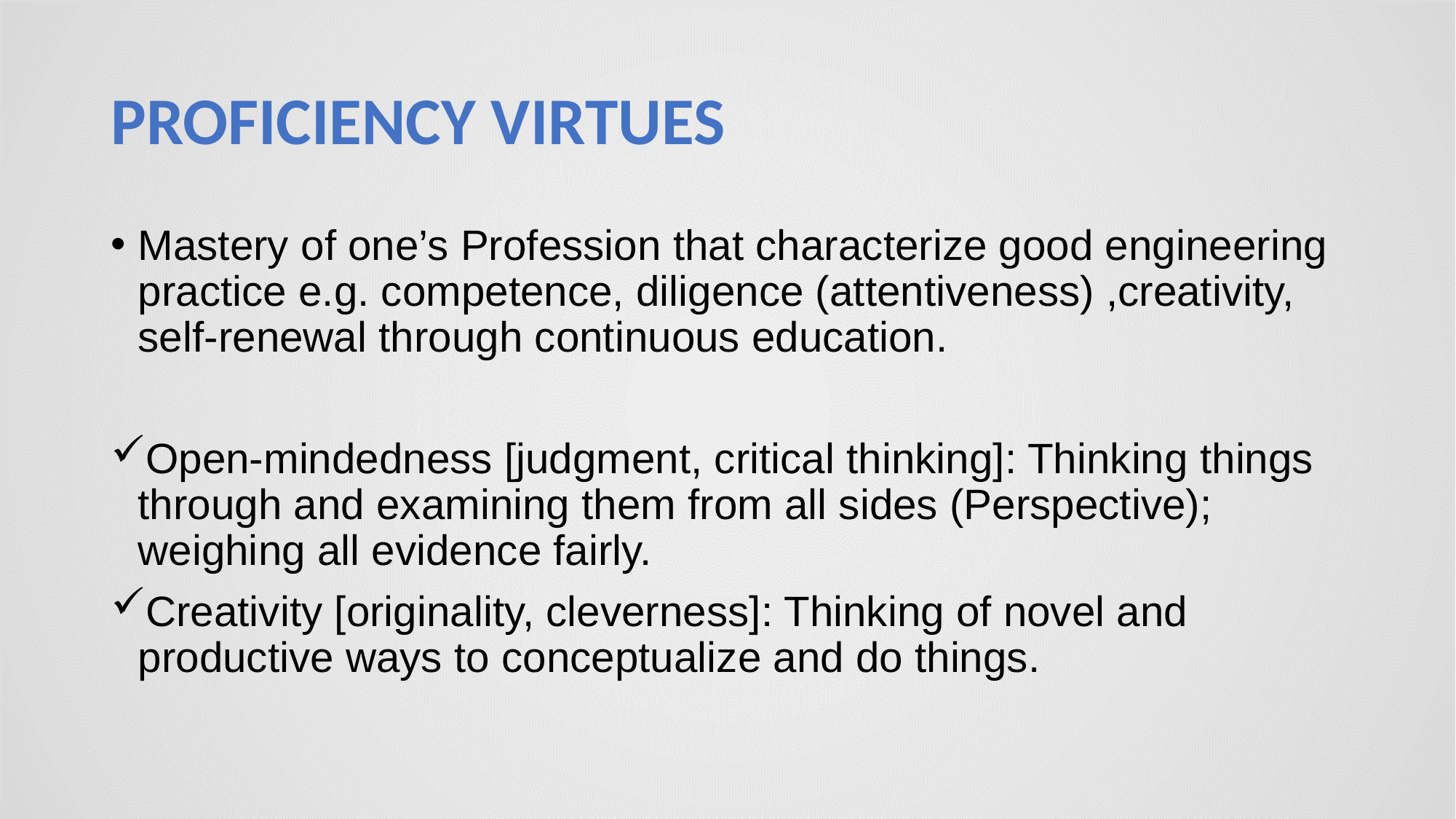

# PROFICIENCY VIRTUES
Mastery of one’s Profession that characterize good engineering practice e.g. competence, diligence (attentiveness) ,creativity, self-renewal through continuous education.

Open-mindedness [judgment, critical thinking]: Thinking things through and examining them from all sides (Perspective); weighing all evidence fairly.
Creativity [originality, cleverness]: Thinking of novel and productive ways to conceptualize and do things.